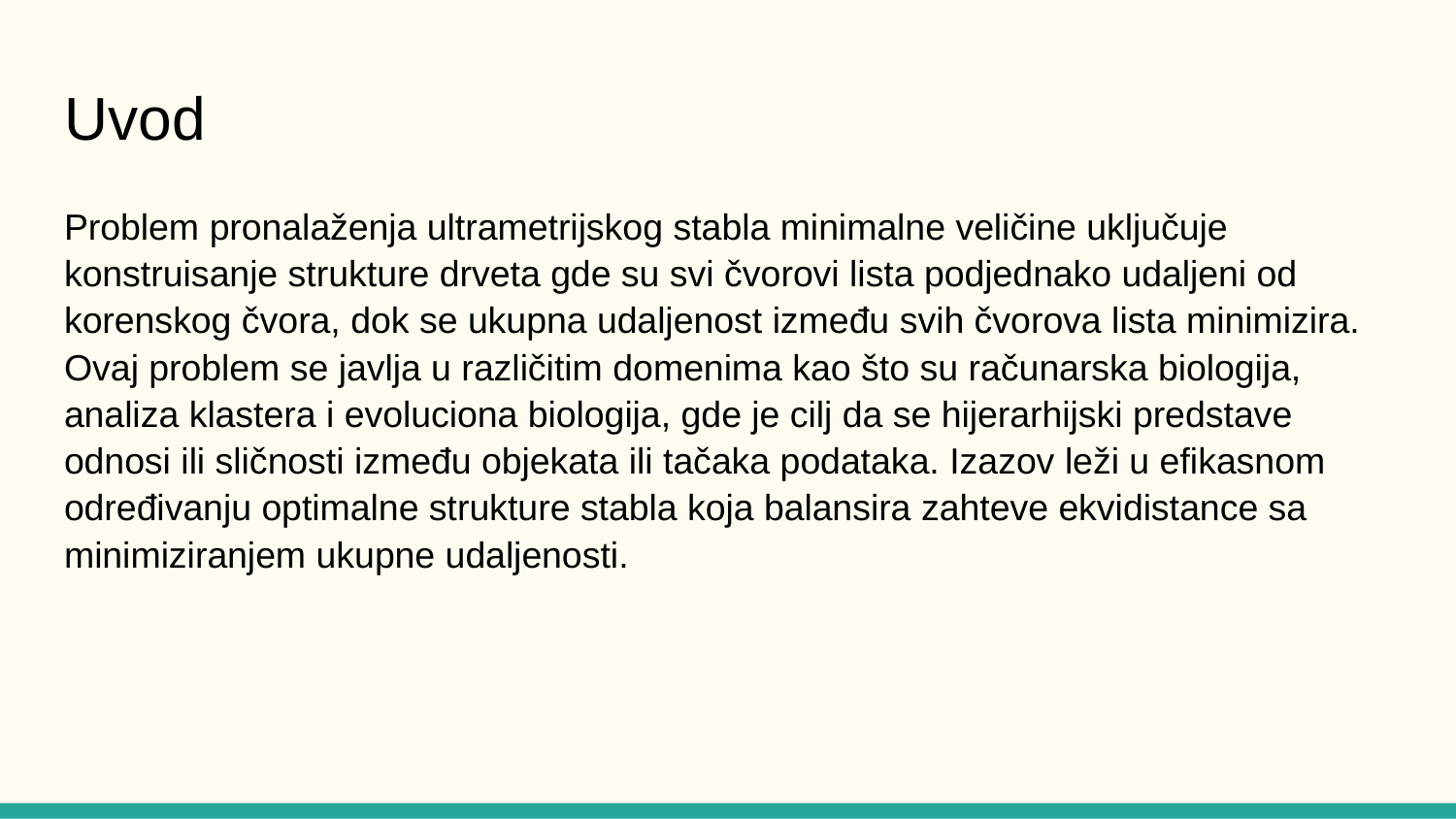

# Uvod

Problem pronalaženja ultrametrijskog stabla minimalne veličine uključuje konstruisanje strukture drveta gde su svi čvorovi lista podjednako udaljeni od korenskog čvora, dok se ukupna udaljenost između svih čvorova lista minimizira. Ovaj problem se javlja u različitim domenima kao što su računarska biologija, analiza klastera i evoluciona biologija, gde je cilj da se hijerarhijski predstave odnosi ili sličnosti između objekata ili tačaka podataka. Izazov leži u efikasnom određivanju optimalne strukture stabla koja balansira zahteve ekvidistance sa minimiziranjem ukupne udaljenosti.